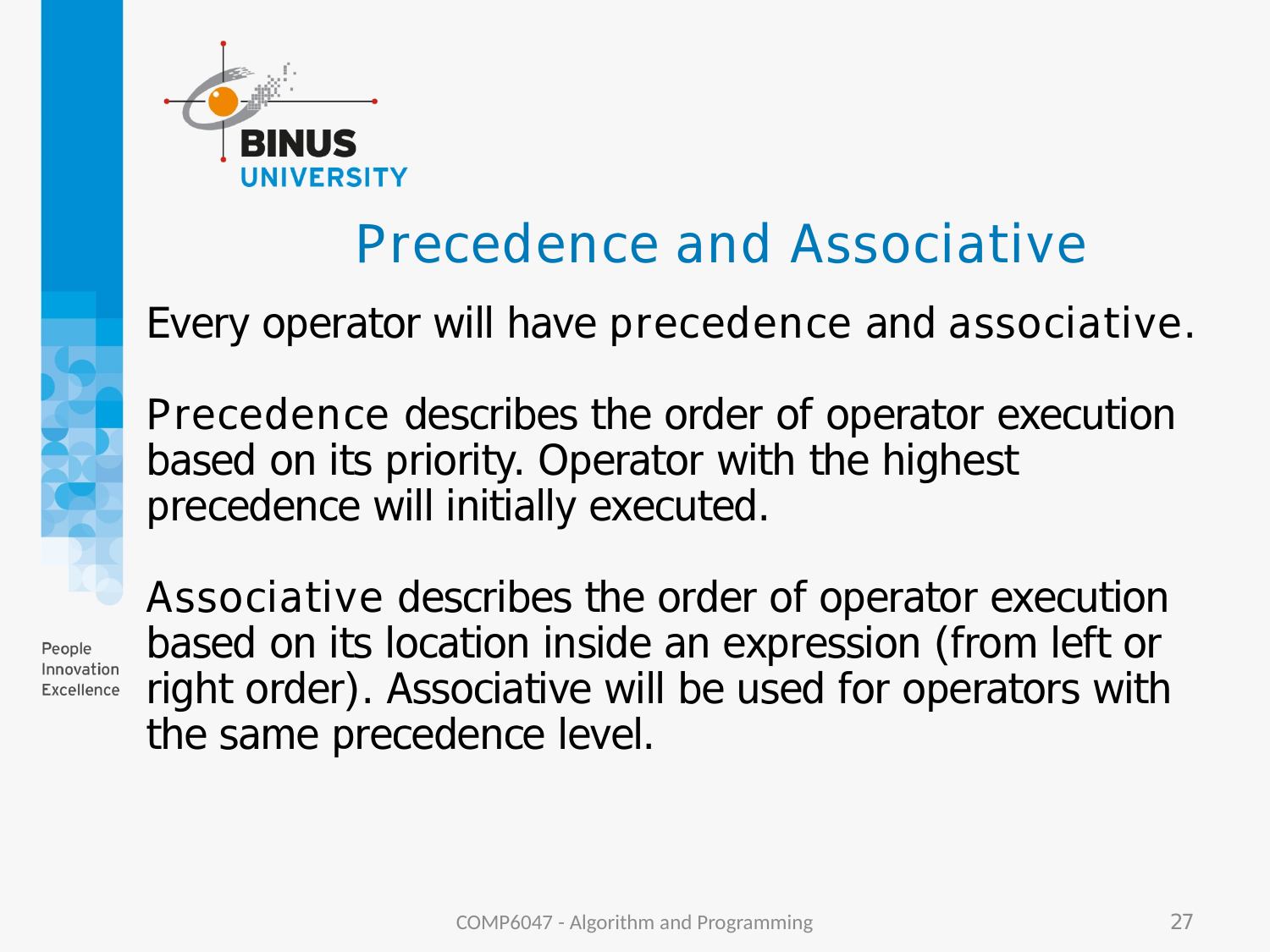

# Precedence and Associative
Every operator will have precedence and associative.

Precedence describes the order of operator execution based on its priority. Operator with the highest precedence will initially executed.

Associative describes the order of operator execution based on its location inside an expression (from left or right order). Associative will be used for operators with the same precedence level.
COMP6047 - Algorithm and Programming
27